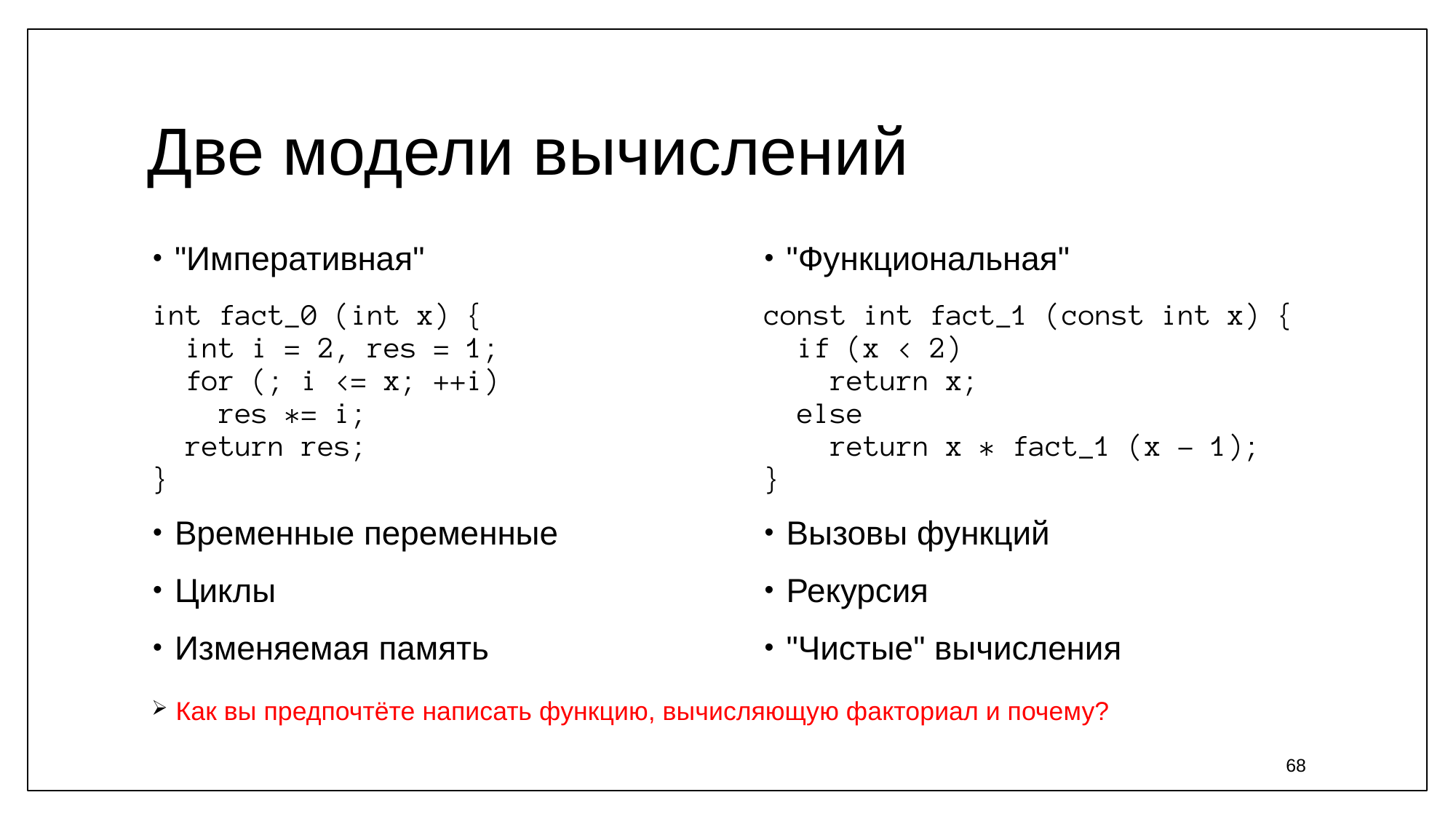

# Две модели вычислений
"Императивная"
int fact_0 (int x) {
  int i = 2, res = 1;
  for (; i <= x; ++i)
    res *= i;
  return res;
}
Временные переменные
Циклы
Изменяемая память

"Функциональная"
const int fact_1 (const int x) {
  if (x < 2)
    return x;
  else
    return x * fact_1 (x - 1);
}
Вызовы функций
Рекурсия
"Чистые" вычисления

 Как вы предпочтёте написать функцию, вычисляющую факториал и почему?
68